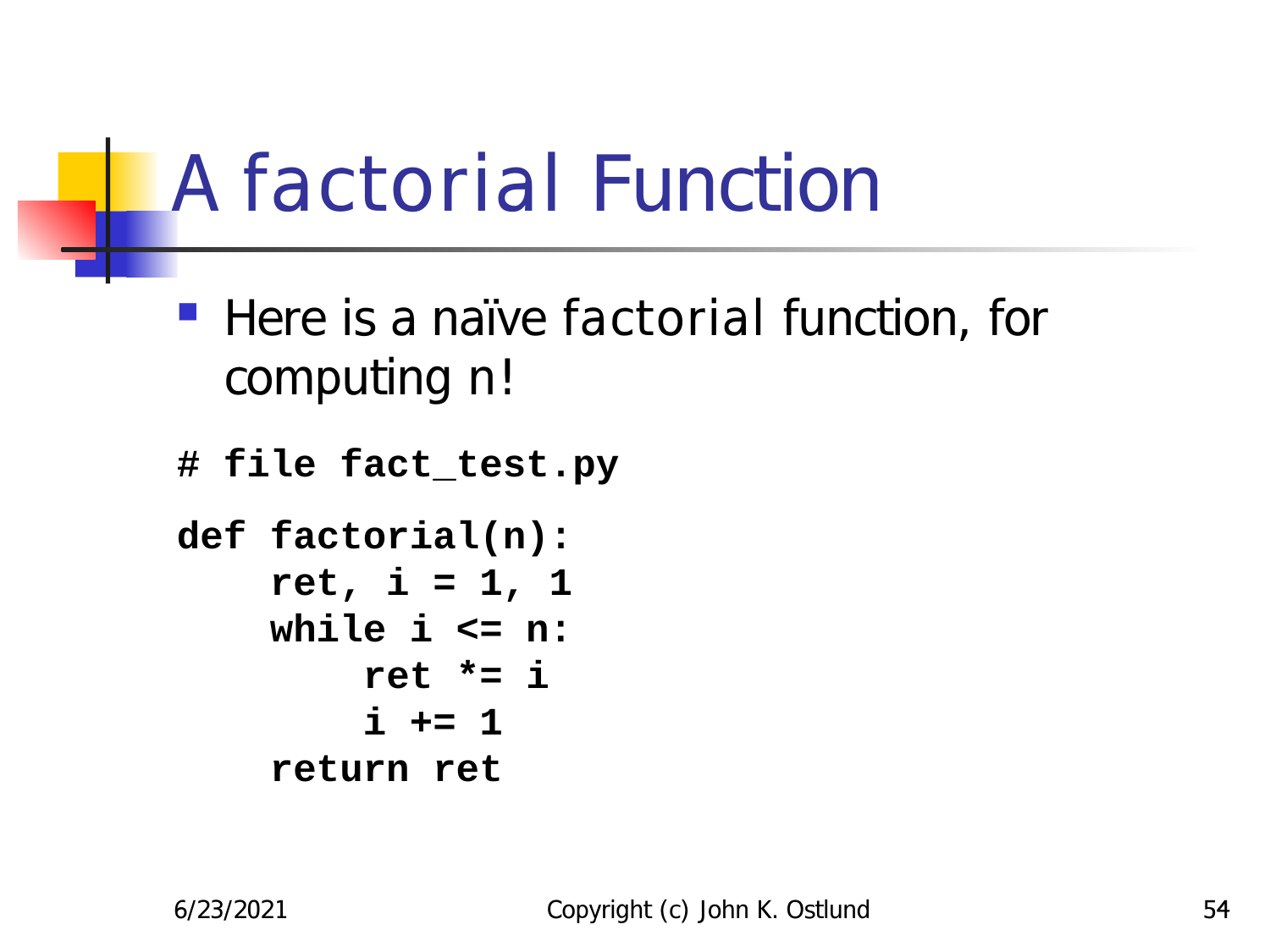

# A factorial Function
Here is a naïve factorial function, for computing n!

# file fact_test.py

def factorial(n):
    ret, i = 1, 1
    while i <= n:
        ret *= i
        i += 1
    return ret
6/23/2021
Copyright (c) John K. Ostlund
54